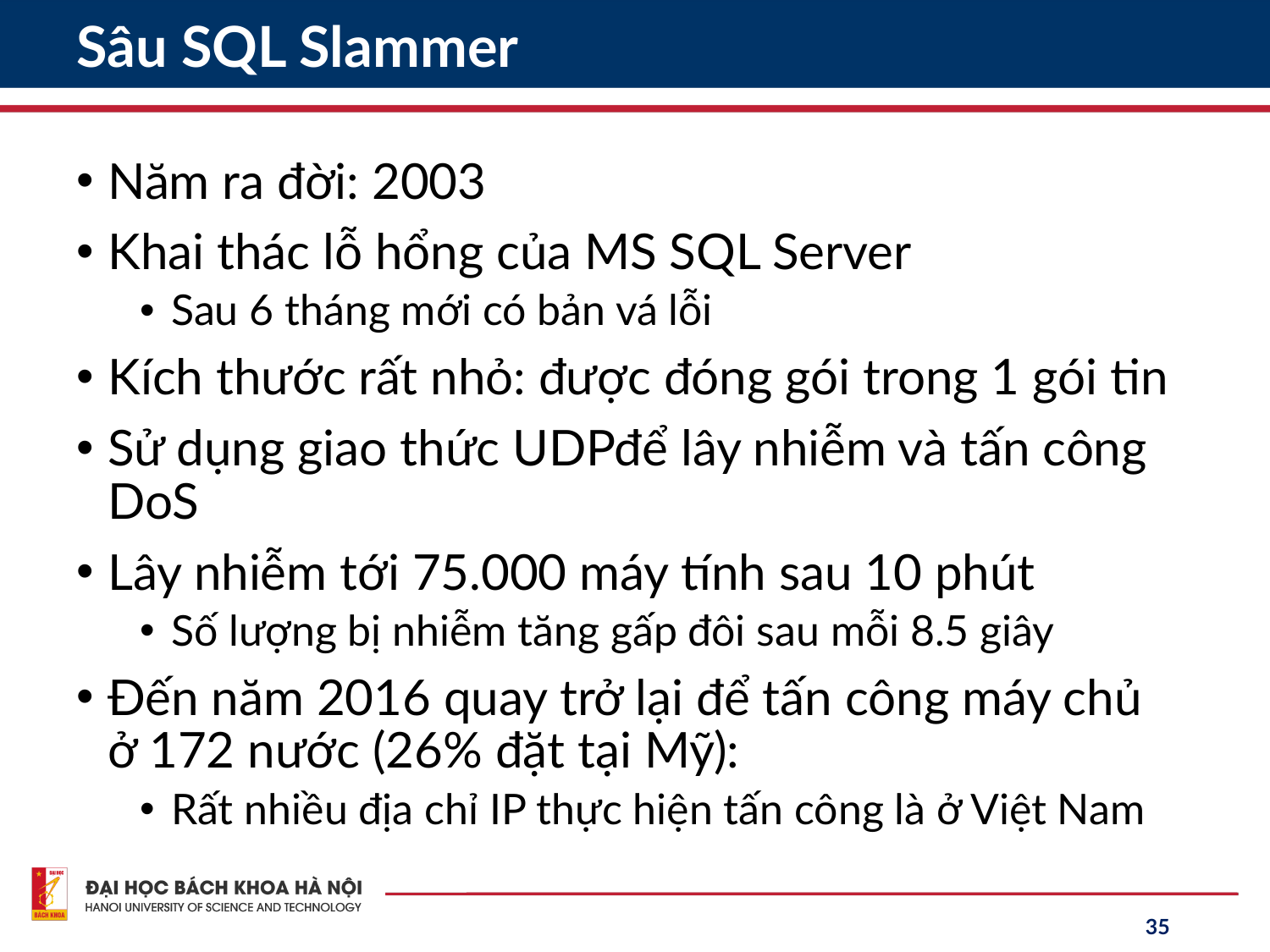

# Sâu SQL Slammer
Năm ra đời: 2003
Khai thác lỗ hổng của MS SQL Server
Sau 6 tháng mới có bản vá lỗi
Kích thước rất nhỏ: được đóng gói trong 1 gói tin
Sử dụng giao thức UDPđể lây nhiễm và tấn công DoS
Lây nhiễm tới 75.000 máy tính sau 10 phút
Số lượng bị nhiễm tăng gấp đôi sau mỗi 8.5 giây
Đến năm 2016 quay trở lại để tấn công máy chủ ở 172 nước (26% đặt tại Mỹ):
Rất nhiều địa chỉ IP thực hiện tấn công là ở Việt Nam

35